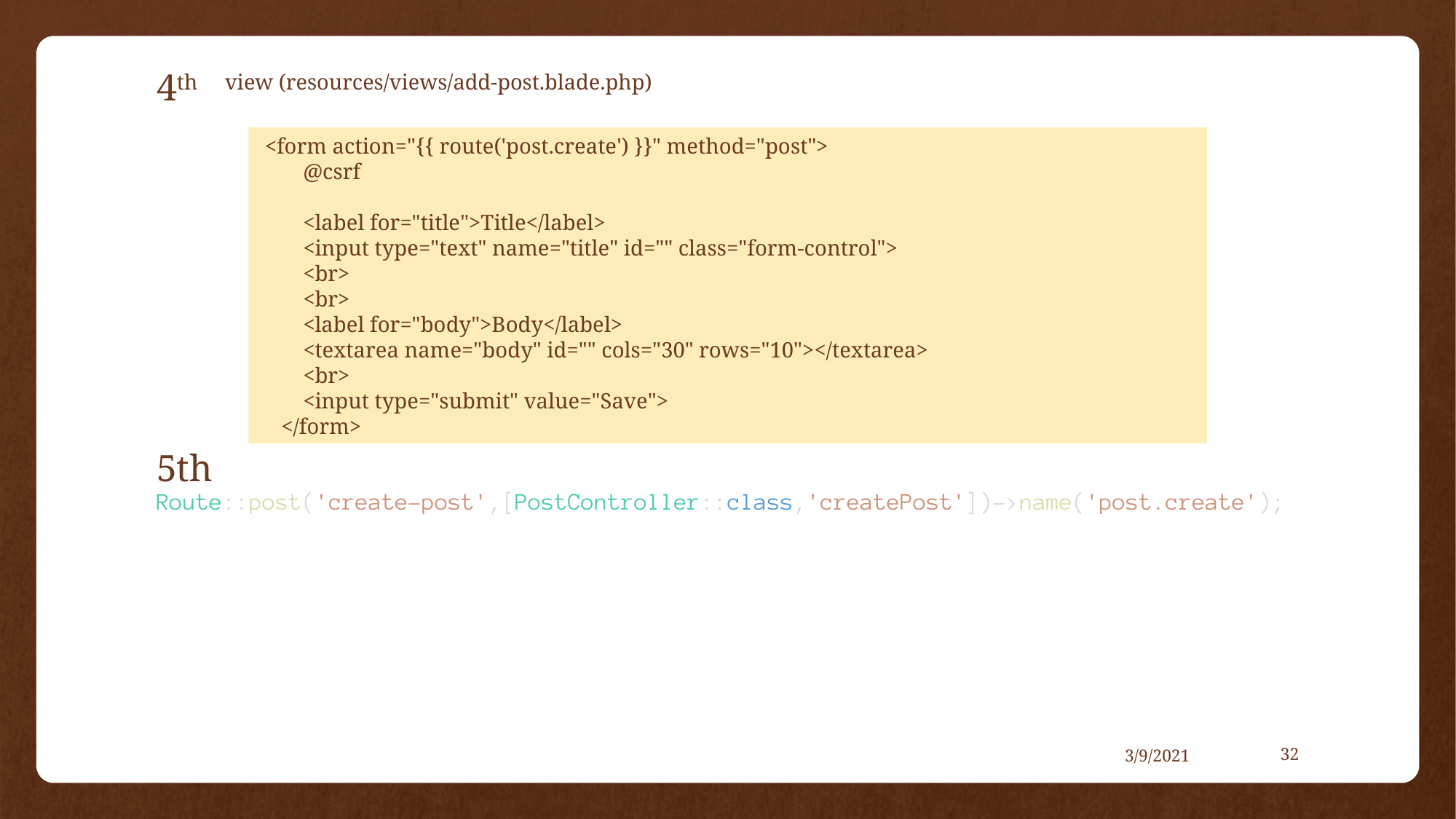

4th     view (resources/views/add-post.blade.php)
5th 								        Route::post('create-post',[PostController::class,'createPost'])->name('post.create');

 <form action="{{ route('post.create') }}" method="post">
        @csrf

        <label for="title">Title</label>
        <input type="text" name="title" id="" class="form-control">
        <br>
        <br>
        <label for="body">Body</label>
        <textarea name="body" id="" cols="30" rows="10"></textarea>
        <br>
        <input type="submit" value="Save">
    </form>

3/9/2021
32